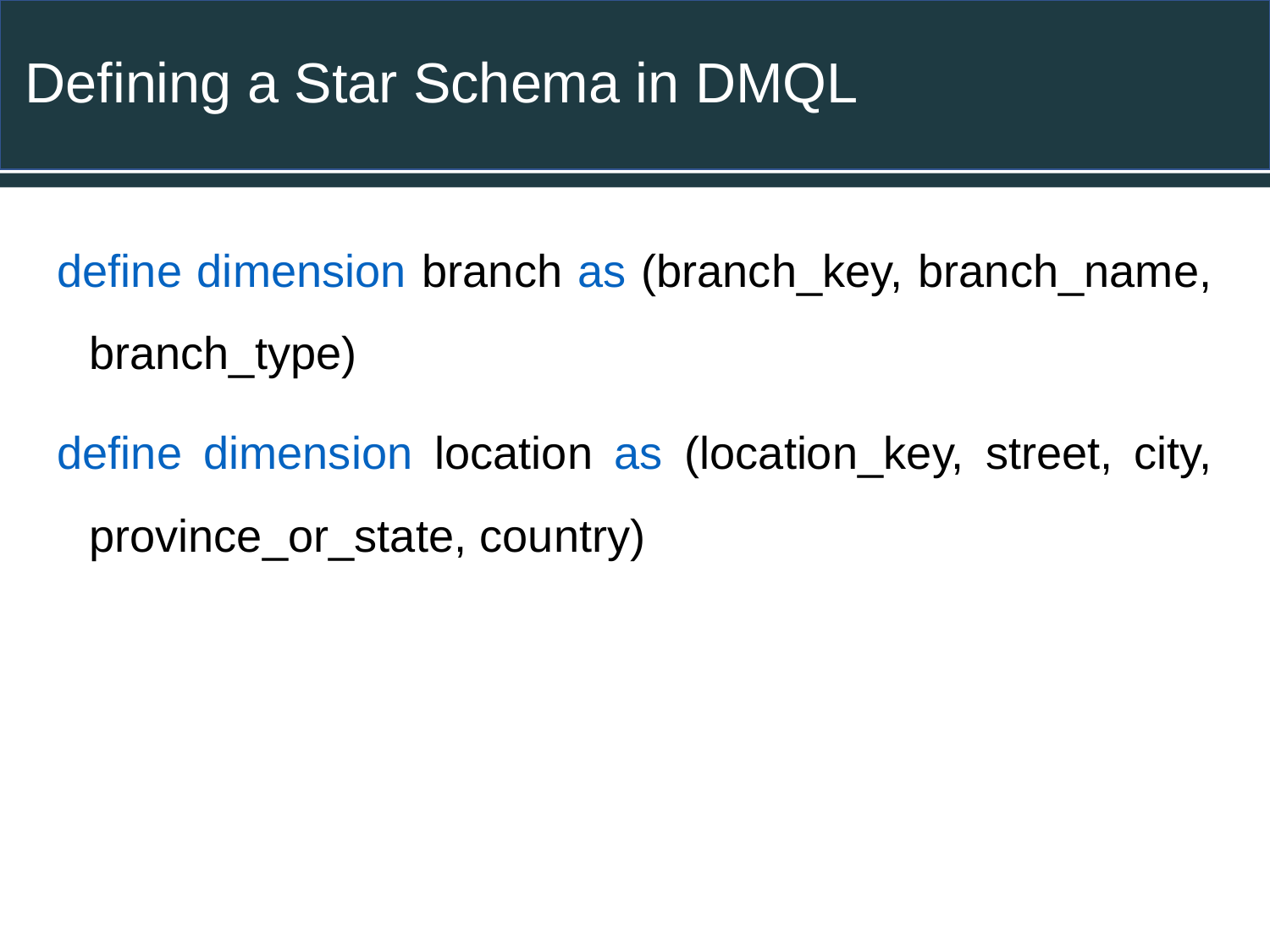

# Defining a Star Schema in DMQL
define dimension branch as (branch_key, branch_name, branch_type)
define dimension location as (location_key, street, city, province_or_state, country)